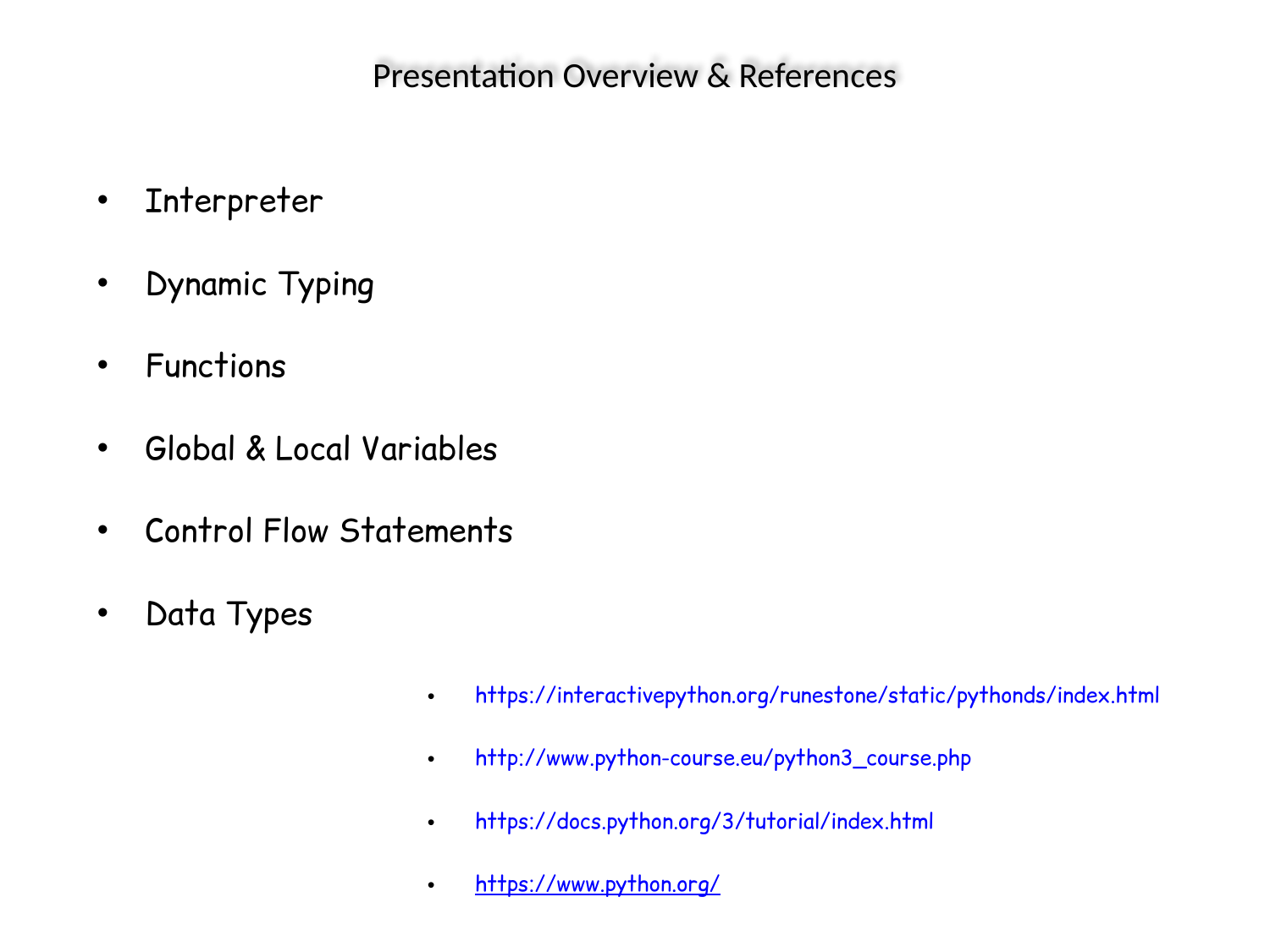

# Presentation Overview & References
Interpreter
Dynamic Typing
Functions
Global & Local Variables
Control Flow Statements
Data Types

https://interactivepython.org/runestone/static/pythonds/index.html
http://www.python-course.eu/python3_course.php
https://docs.python.org/3/tutorial/index.html
https://www.python.org/